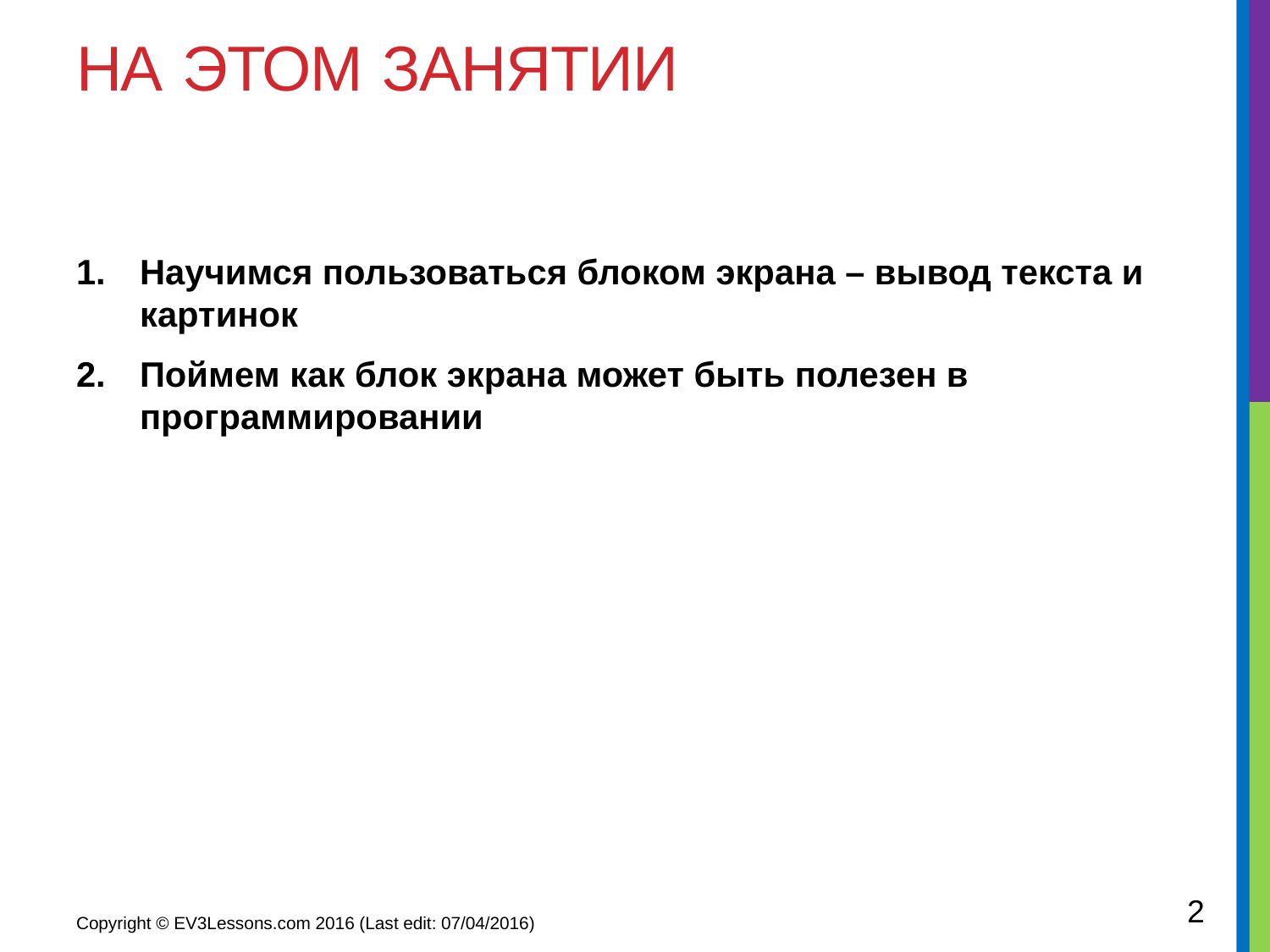

# На этом занятии
Научимся пользоваться блоком экрана – вывод текста и картинок
Поймем как блок экрана может быть полезен в программировании
2
Copyright © EV3Lessons.com 2016 (Last edit: 07/04/2016)